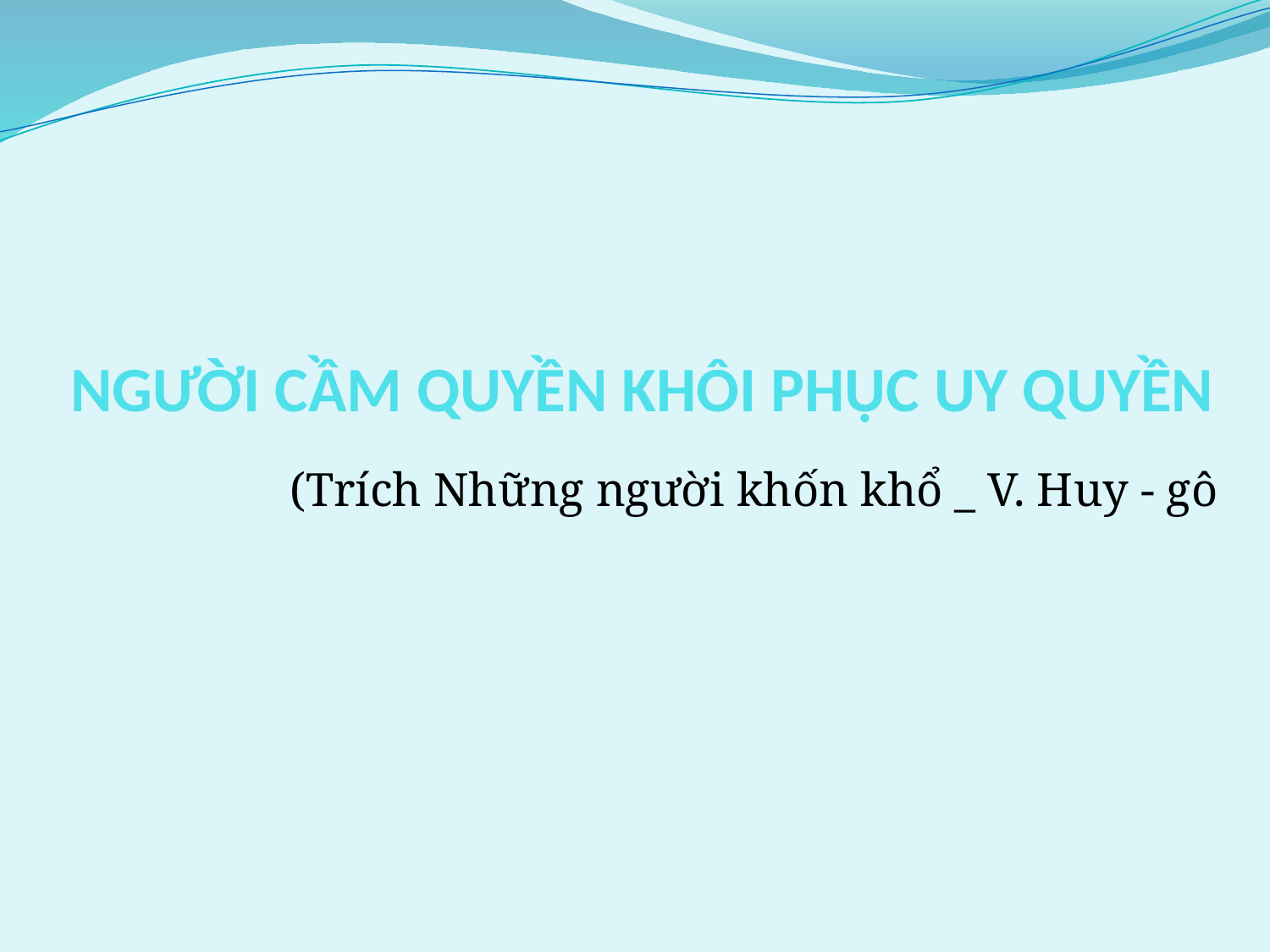

# NGƯỜI CẦM QUYỀN KHÔI PHỤC UY QUYỀN
(Trích Những người khốn khổ _ V. Huy - gô